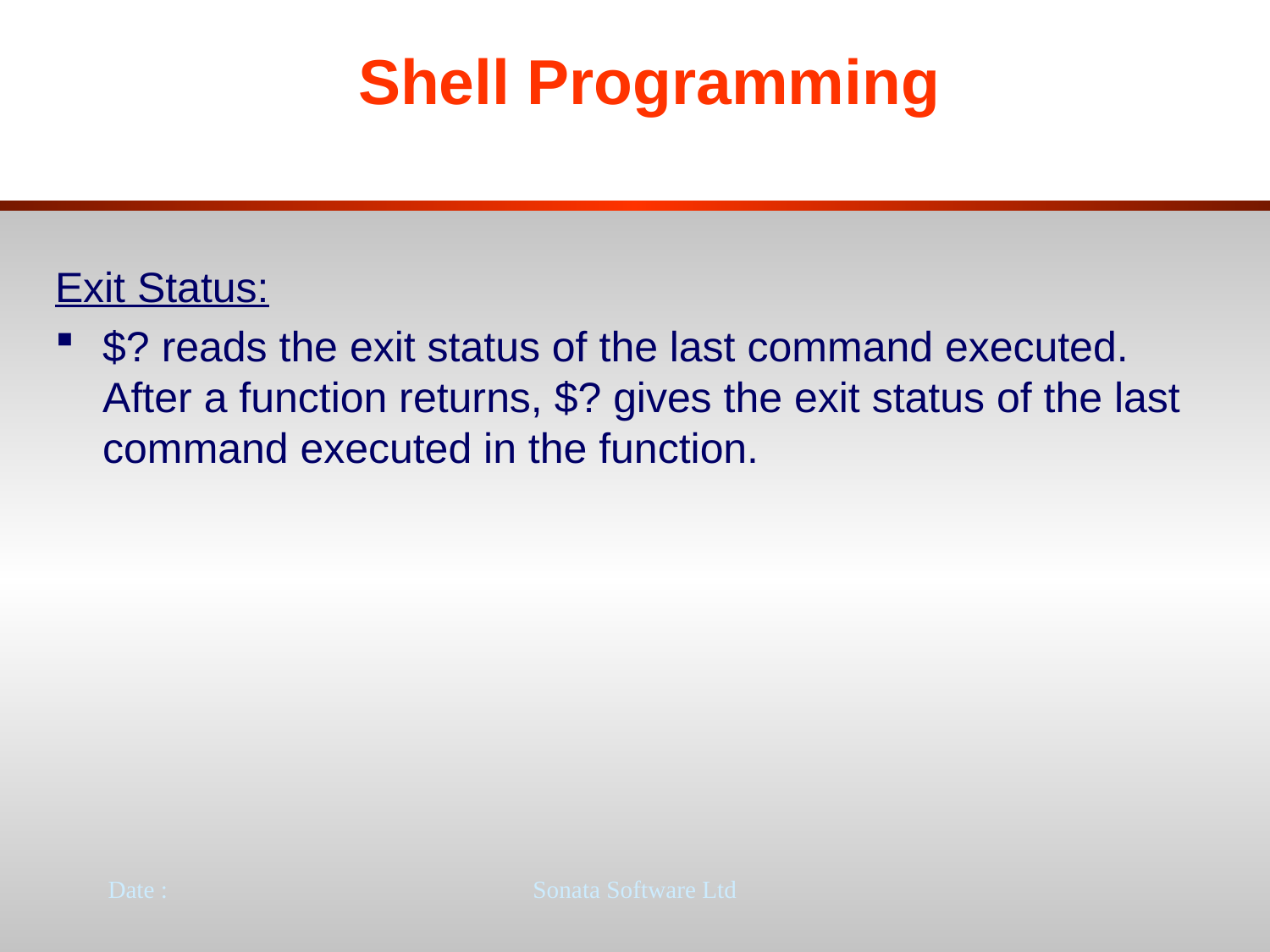

# Shell Programming
Exit Status:
$? reads the exit status of the last command executed. After a function returns, $? gives the exit status of the last command executed in the function.

Date :
Sonata Software Ltd